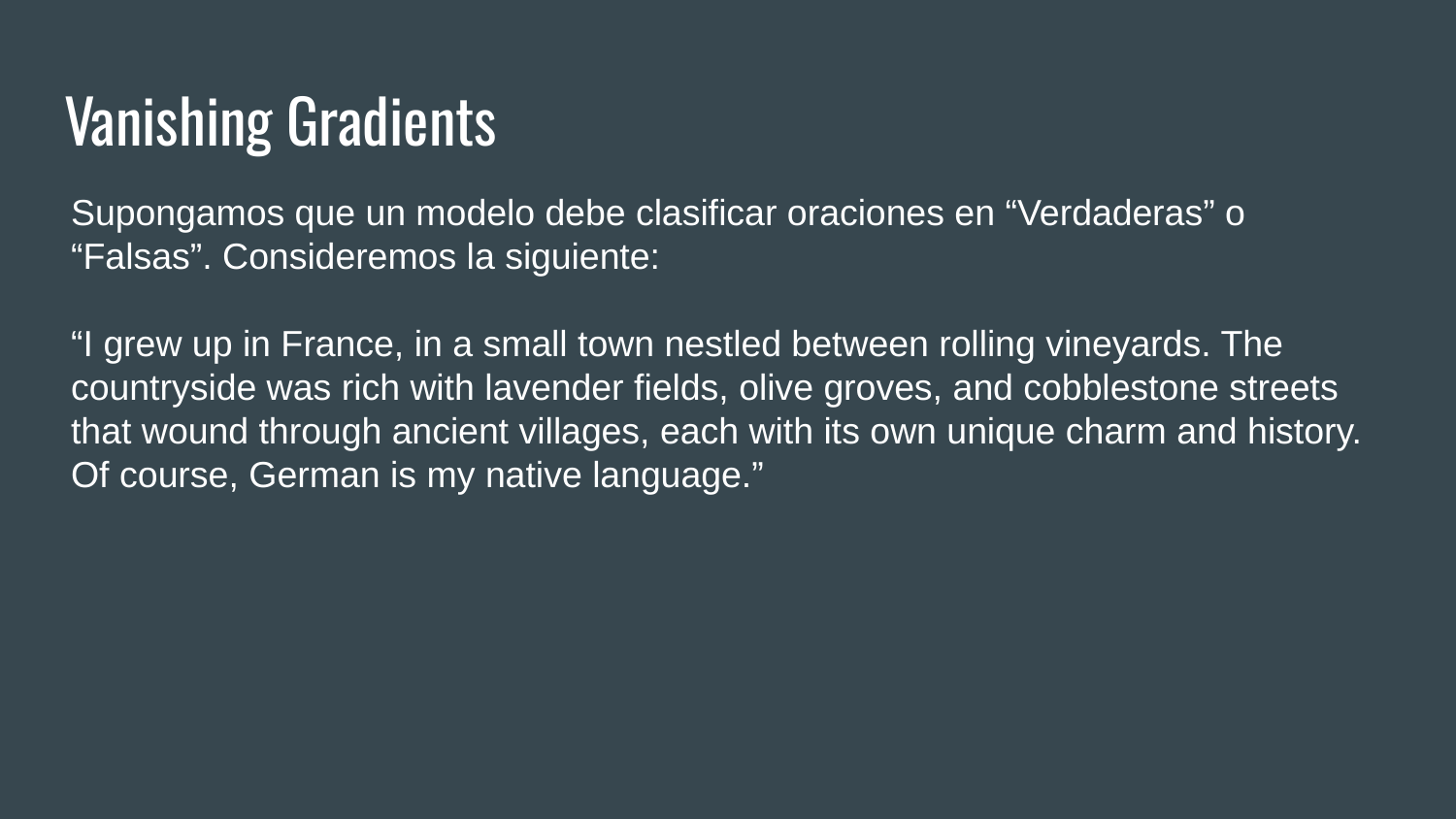

# Vanishing Gradients
Supongamos que un modelo debe clasificar oraciones en “Verdaderas” o “Falsas”. Consideremos la siguiente:
“I grew up in France, in a small town nestled between rolling vineyards. The countryside was rich with lavender fields, olive groves, and cobblestone streets that wound through ancient villages, each with its own unique charm and history. Of course, German is my native language.”